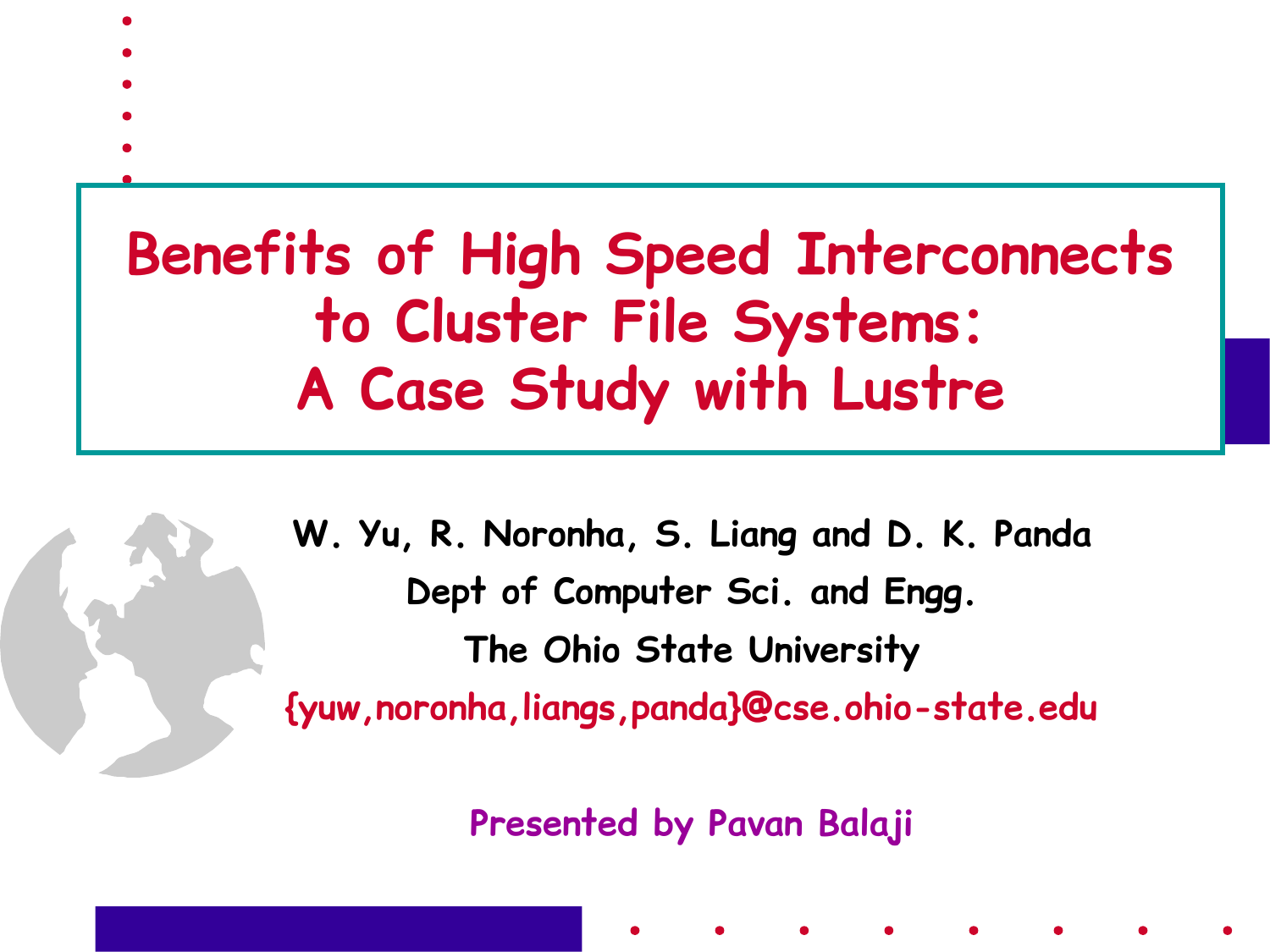

# Benefits of High Speed Interconnects to Cluster File Systems: A Case Study with Lustre
W. Yu, R. Noronha, S. Liang and D. K. Panda
Dept of Computer Sci. and Engg.
The Ohio State University
{yuw,noronha,liangs,panda}@cse.ohio-state.edu

Presented by Pavan Balaji